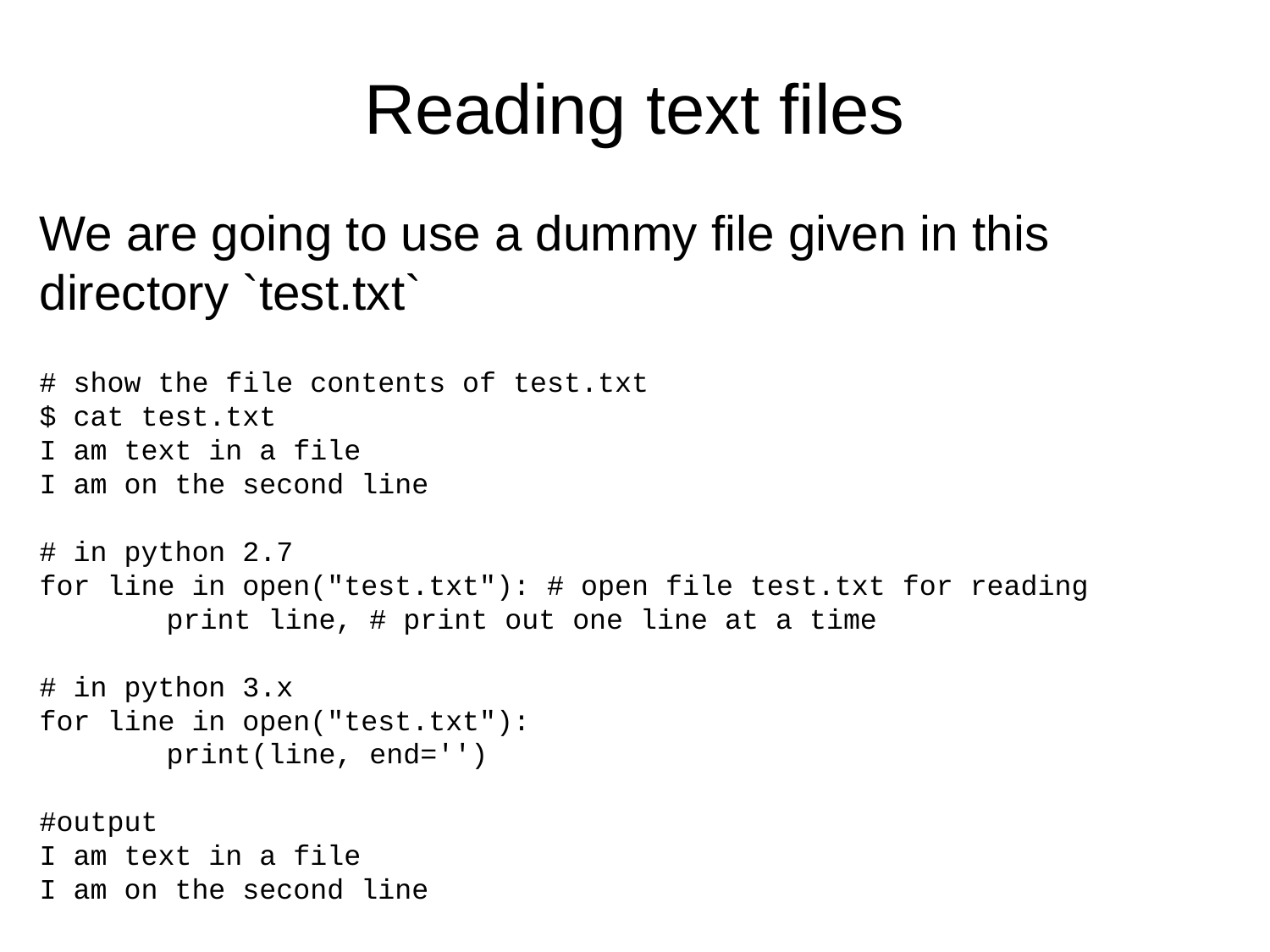

# Reading text files
We are going to use a dummy file given in this directory `test.txt`
# show the file contents of test.txt
$ cat test.txt
I am text in a file
I am on the second line

# in python 2.7
for line in open("test.txt"): # open file test.txt for reading
	print line, # print out one line at a time

# in python 3.x
for line in open("test.txt"):
	print(line, end='')

#output
I am text in a file
I am on the second line